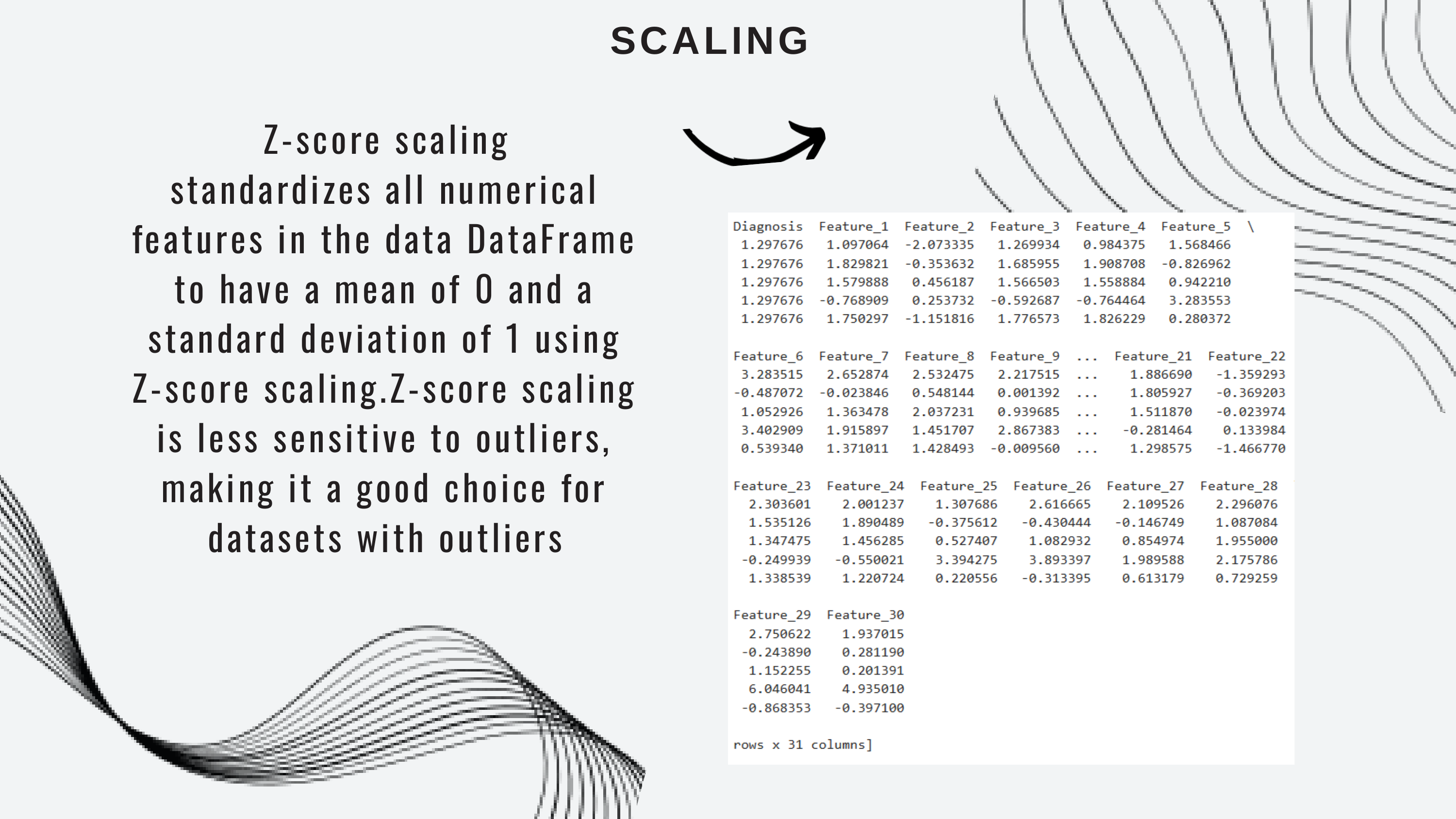

SCALING
Z-score scaling
standardizes all numerical features in the data DataFrame to have a mean of 0 and a standard deviation of 1 using Z-score scaling.Z-score scaling is less sensitive to outliers, making it a good choice for datasets with outliers